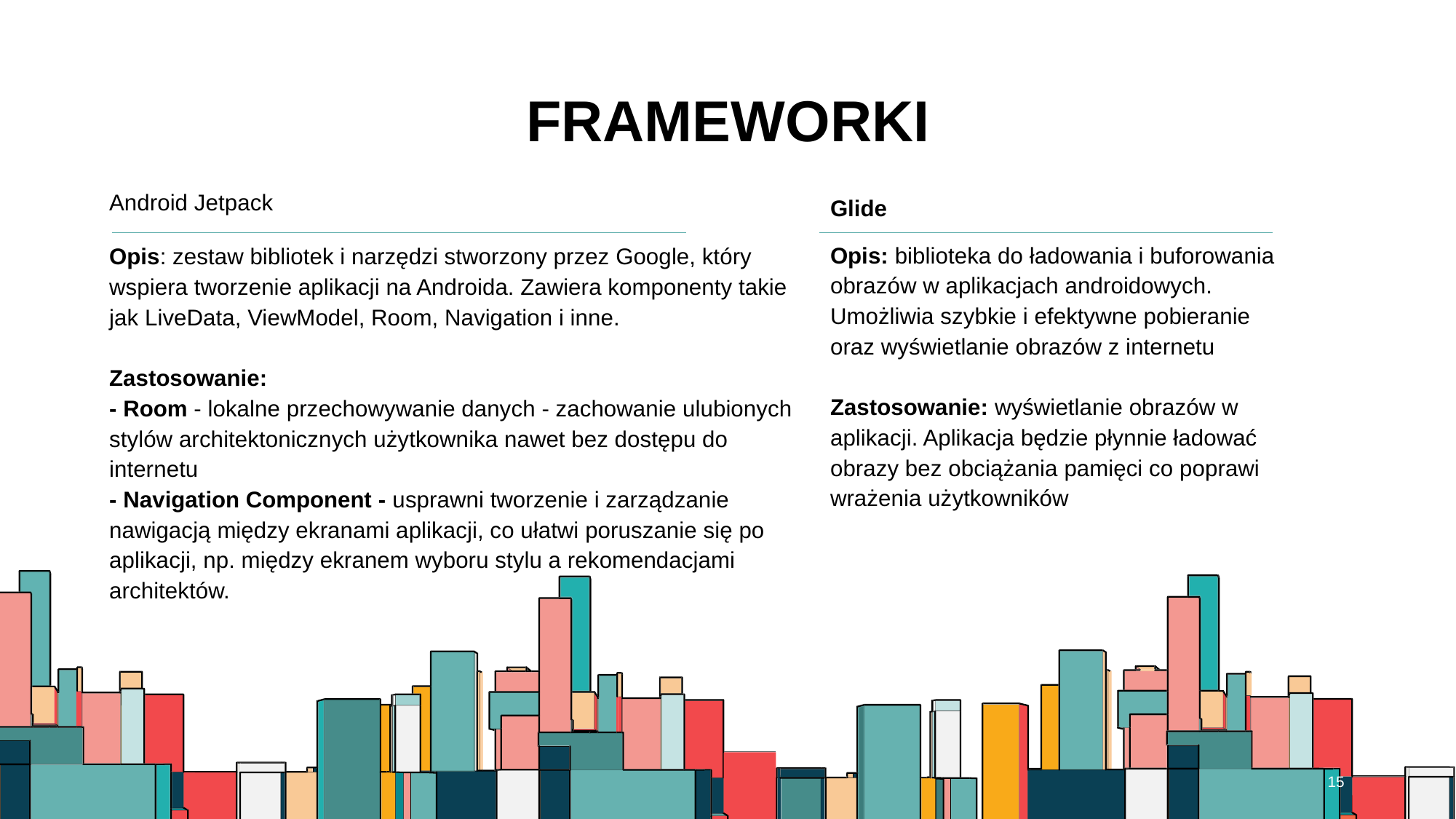

# Frameworki
Android Jetpack
Glide
Opis: biblioteka do ładowania i buforowania obrazów w aplikacjach androidowych. Umożliwia szybkie i efektywne pobieranie oraz wyświetlanie obrazów z internetu

Zastosowanie: wyświetlanie obrazów w aplikacji. Aplikacja będzie płynnie ładować obrazy bez obciążania pamięci co poprawi wrażenia użytkowników
Opis: zestaw bibliotek i narzędzi stworzony przez Google, który wspiera tworzenie aplikacji na Androida. Zawiera komponenty takie jak LiveData, ViewModel, Room, Navigation i inne.

Zastosowanie:
- Room - lokalne przechowywanie danych - zachowanie ulubionych stylów architektonicznych użytkownika nawet bez dostępu do internetu
- Navigation Component - usprawni tworzenie i zarządzanie nawigacją między ekranami aplikacji, co ułatwi poruszanie się po aplikacji, np. między ekranem wyboru stylu a rekomendacjami architektów.
15